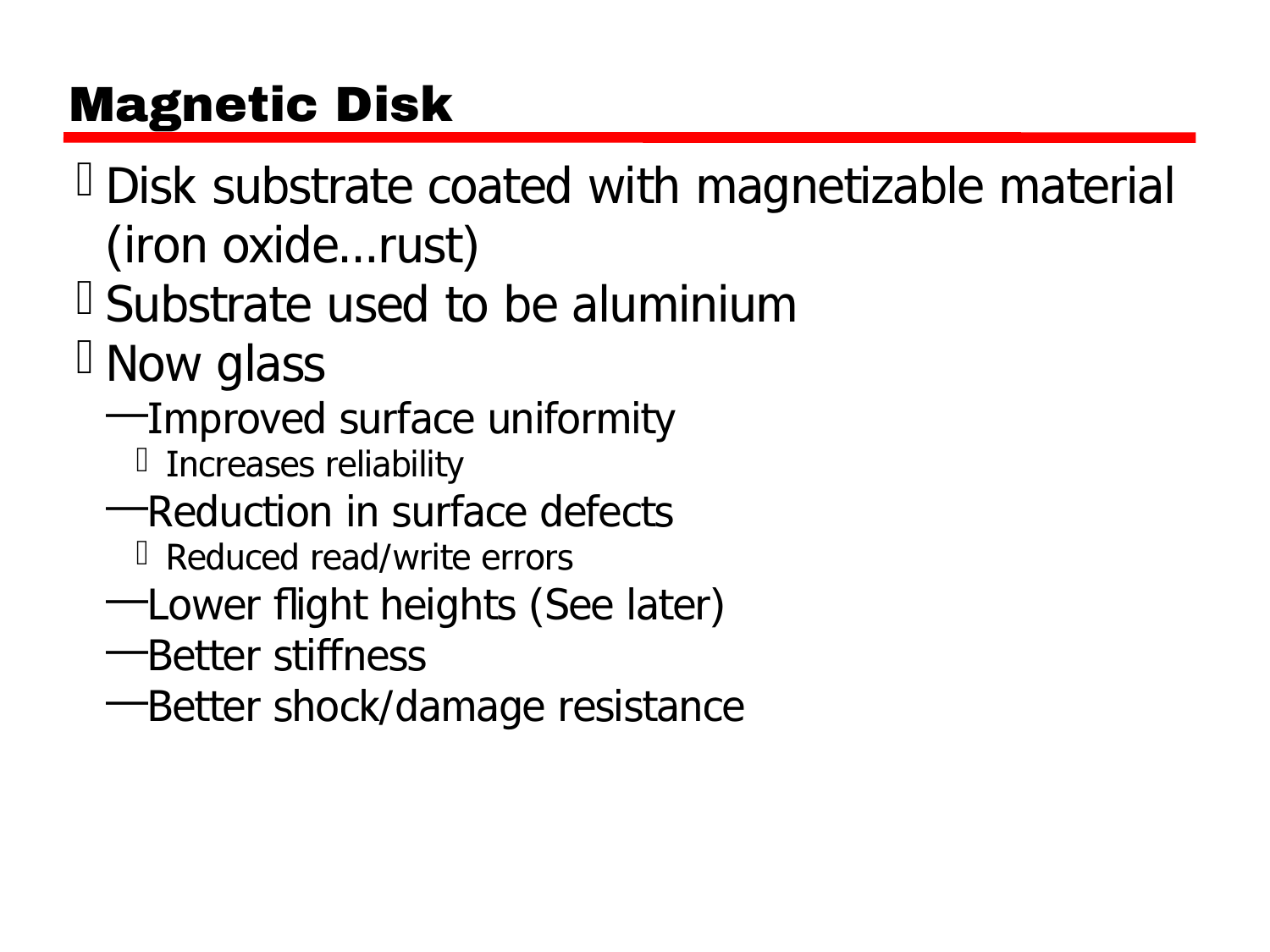

Magnetic Disk
Disk substrate coated with magnetizable material (iron oxide…rust)
Substrate used to be aluminium
Now glass
Improved surface uniformity
Increases reliability
Reduction in surface defects
Reduced read/write errors
Lower flight heights (See later)
Better stiffness
Better shock/damage resistance